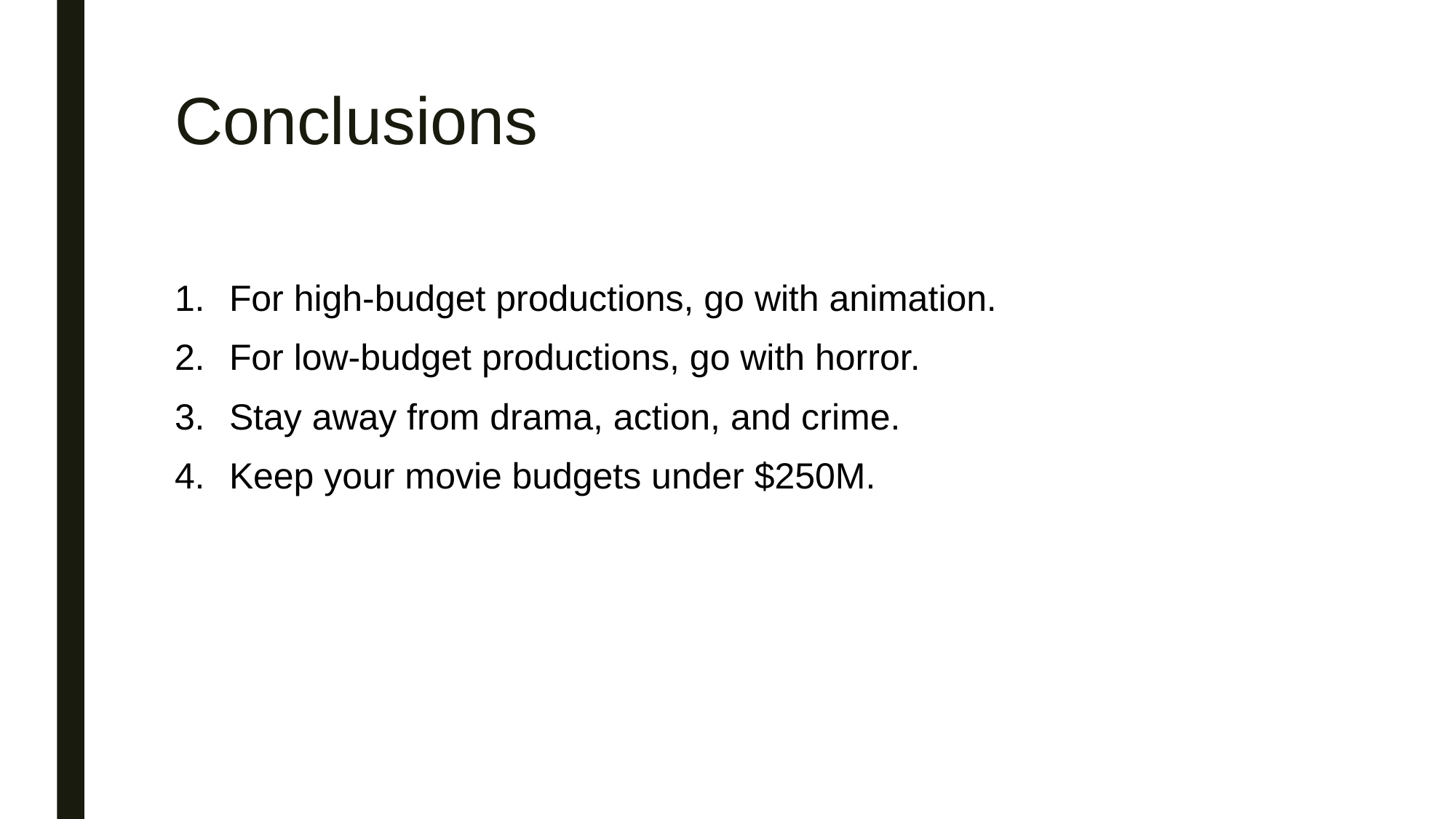

# Conclusions
For high-budget productions, go with animation.
For low-budget productions, go with horror.
Stay away from drama, action, and crime.
Keep your movie budgets under $250M.